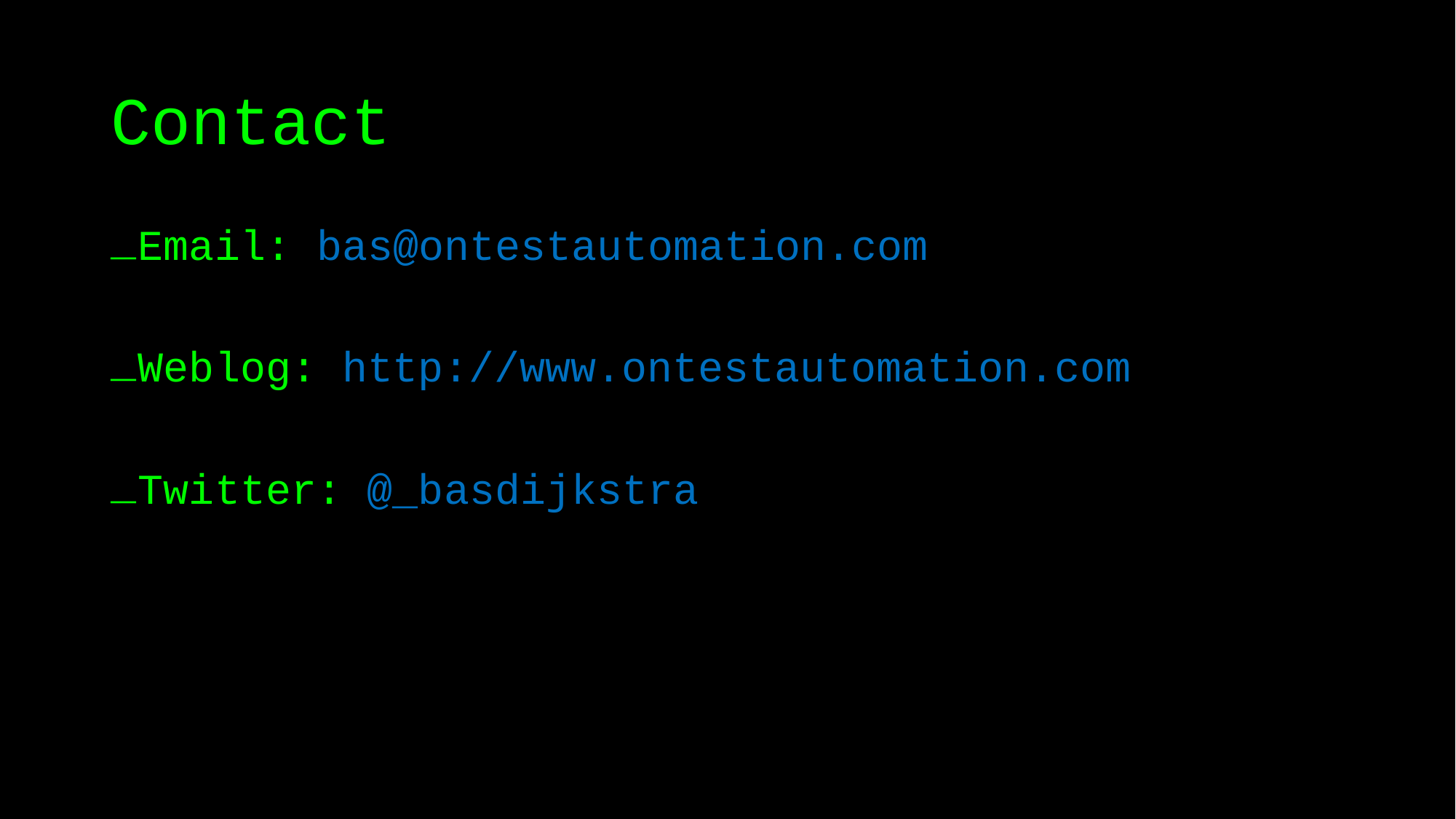

# Contact
Email: bas@ontestautomation.com

Weblog: http://www.ontestautomation.com

Twitter: @_basdijkstra